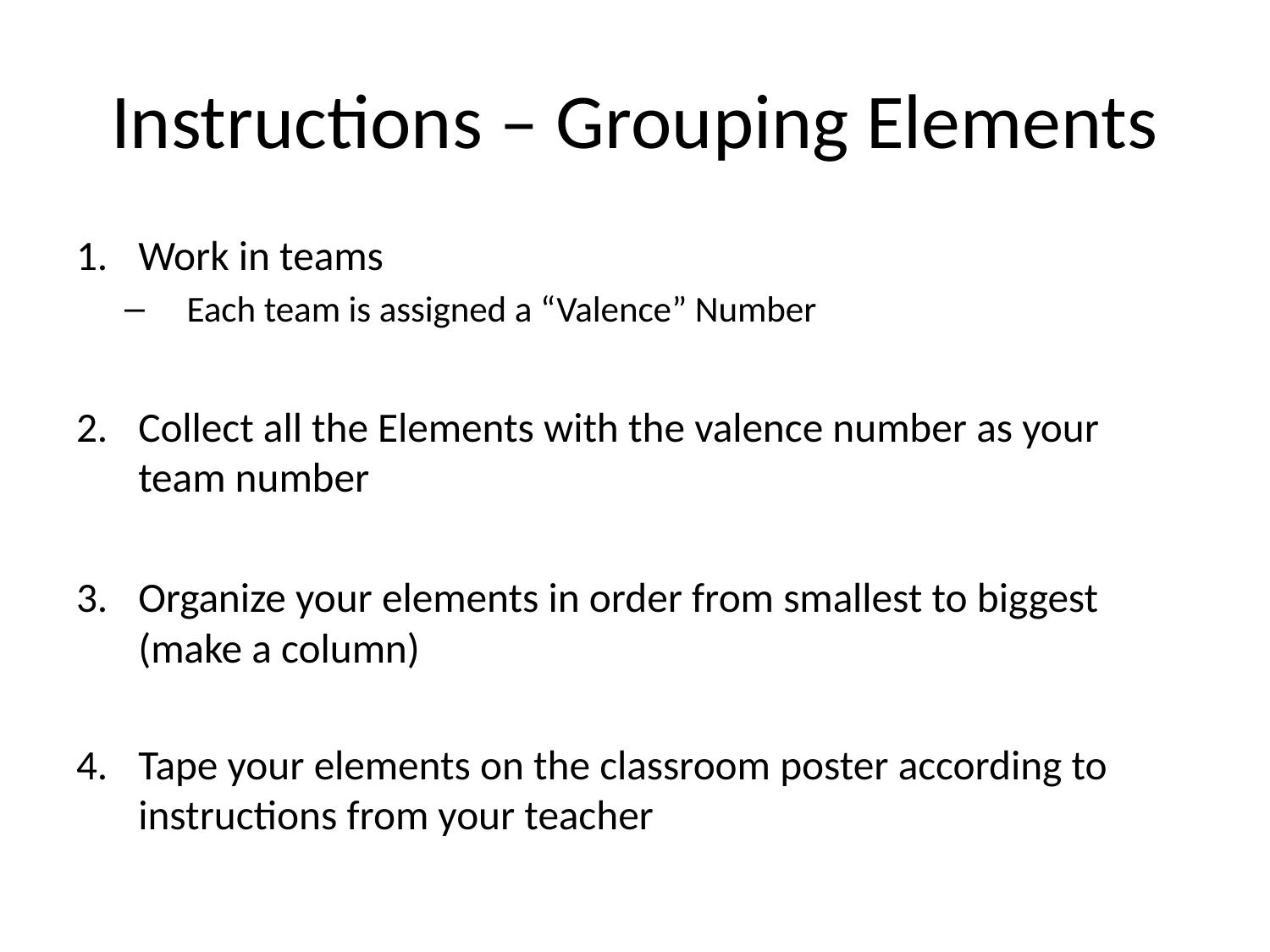

# Instructions – Grouping Elements
Work in teams
Each team is assigned a “Valence” Number

Collect all the Elements with the valence number as your team number

Organize your elements in order from smallest to biggest (make a column)

Tape your elements on the classroom poster according to instructions from your teacher